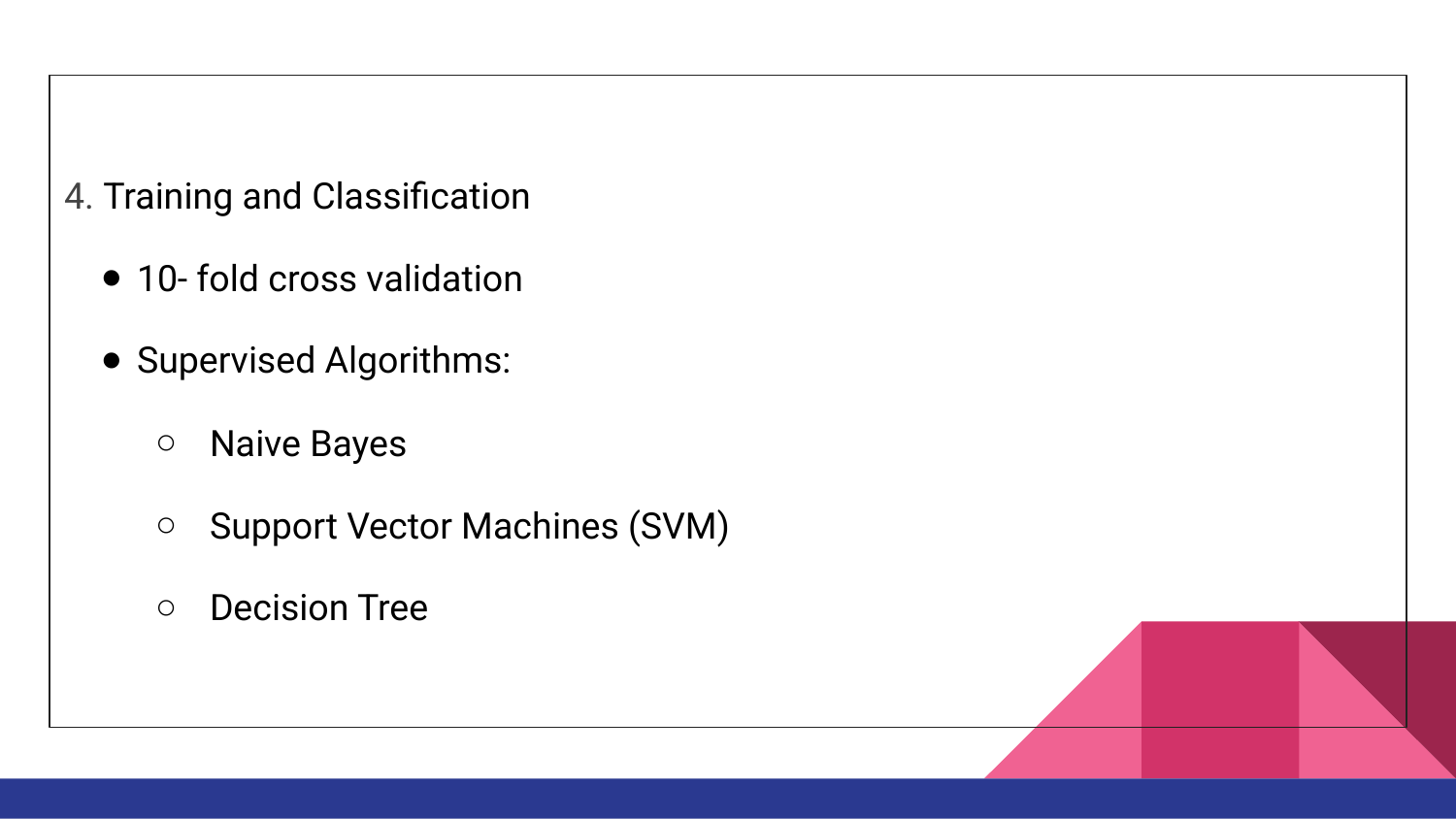

4. Training and Classification
10- fold cross validation
Supervised Algorithms:
Naive Bayes
Support Vector Machines (SVM)
Decision Tree